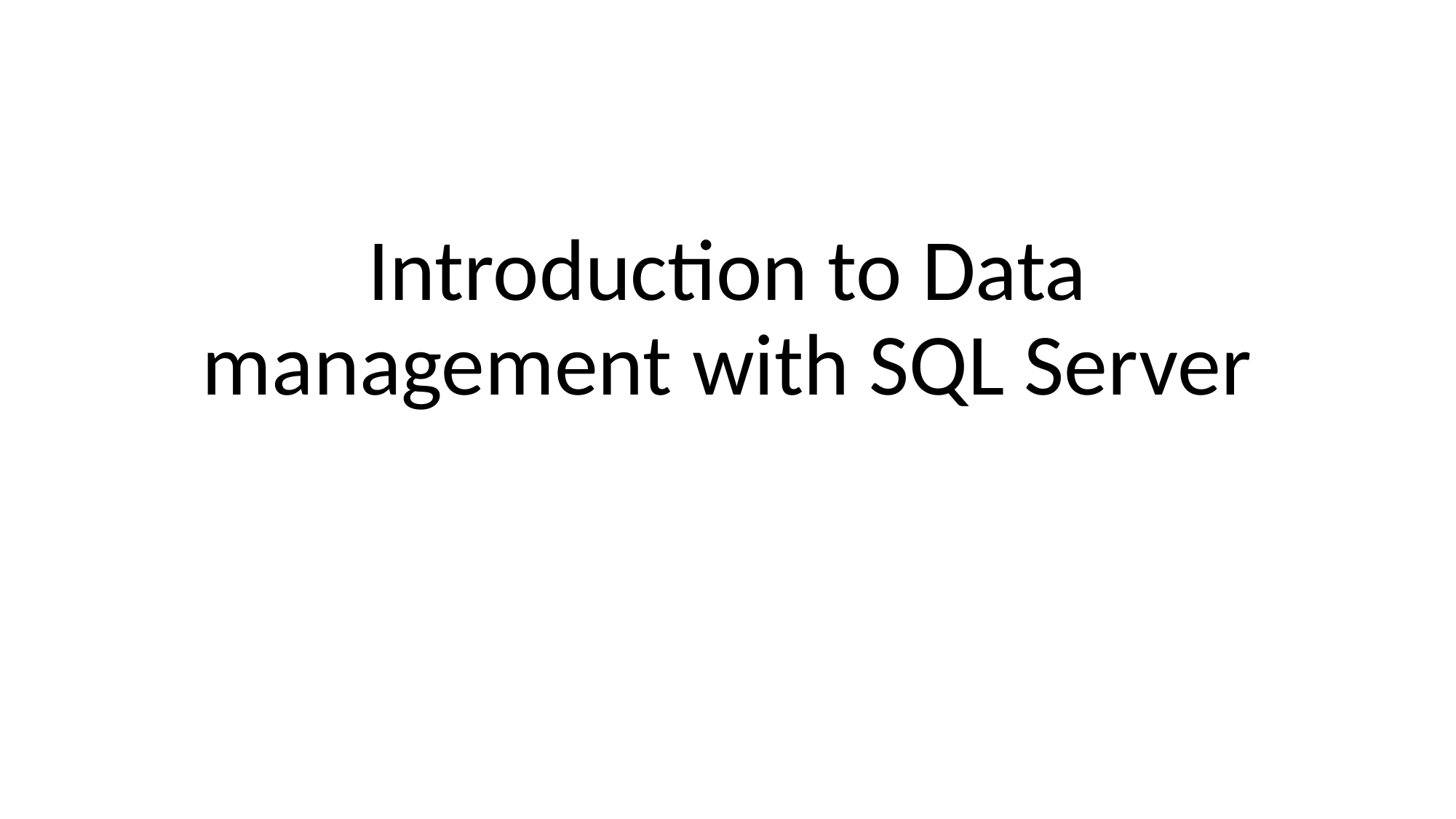

# Introduction to Data management with SQL Server